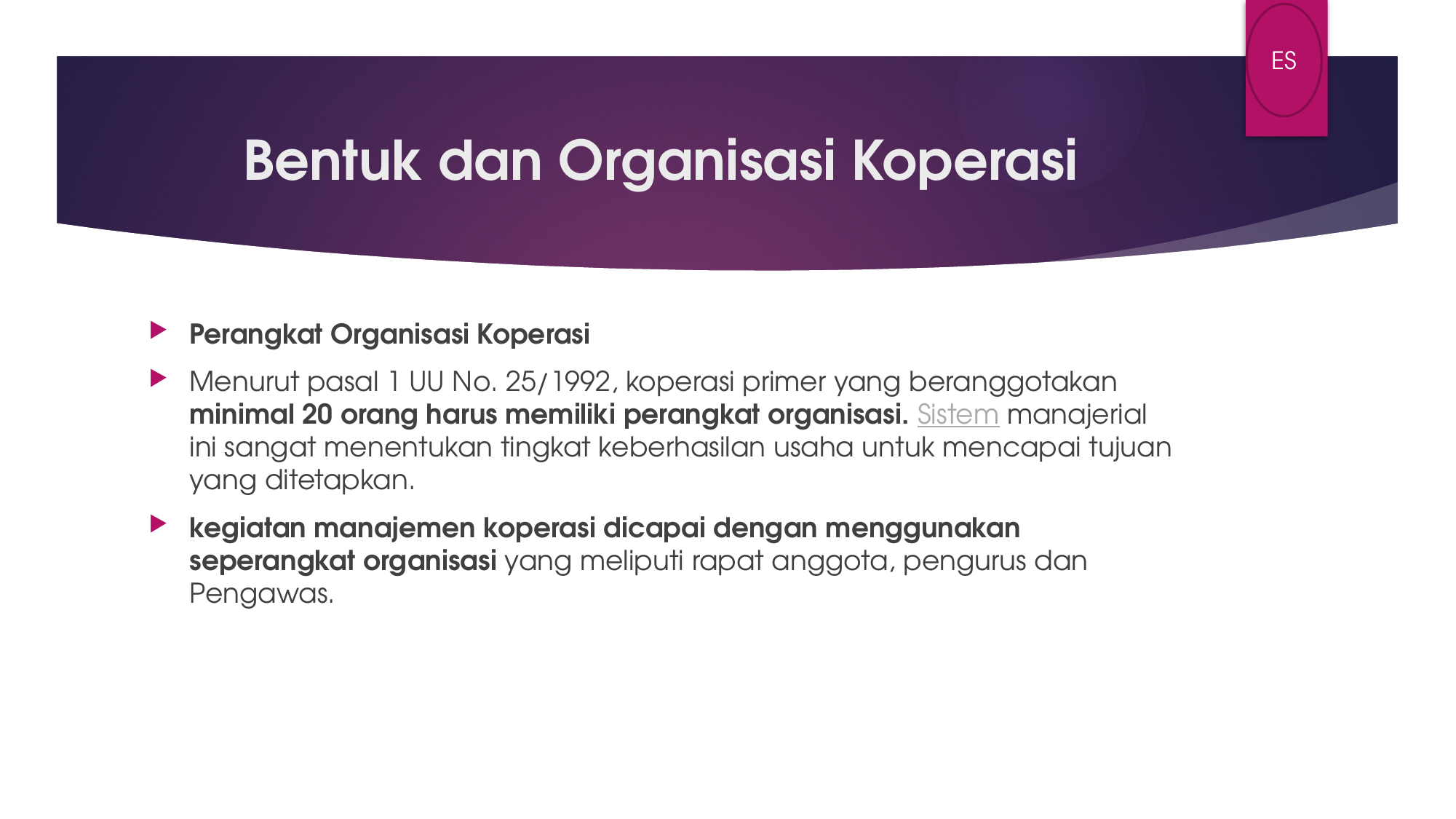

ES
# Bentuk dan Organisasi Koperasi
Perangkat Organisasi Koperasi
Menurut pasal 1 UU No. 25/1992, koperasi primer yang beranggotakan minimal 20 orang harus memiliki perangkat organisasi. Sistem manajerial ini sangat menentukan tingkat keberhasilan usaha untuk mencapai tujuan yang ditetapkan.
kegiatan manajemen koperasi dicapai dengan menggunakan seperangkat organisasi yang meliputi rapat anggota, pengurus dan Pengawas.